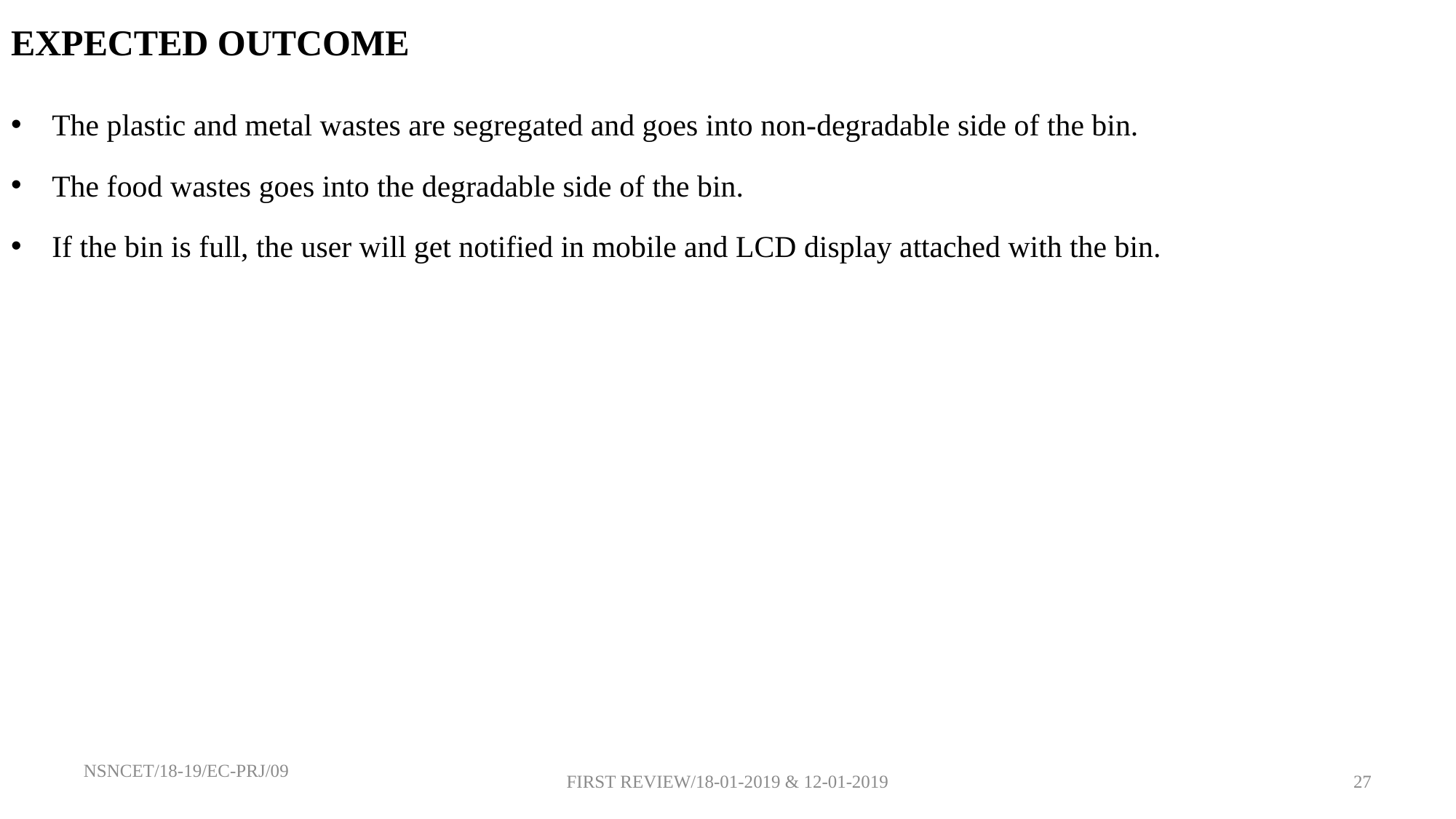

EXPECTED OUTCOME
The plastic and metal wastes are segregated and goes into non-degradable side of the bin.
The food wastes goes into the degradable side of the bin.
If the bin is full, the user will get notified in mobile and LCD display attached with the bin.
NSNCET/18-19/EC-PRJ/09
FIRST REVIEW/18-01-2019 & 12-01-2019
27